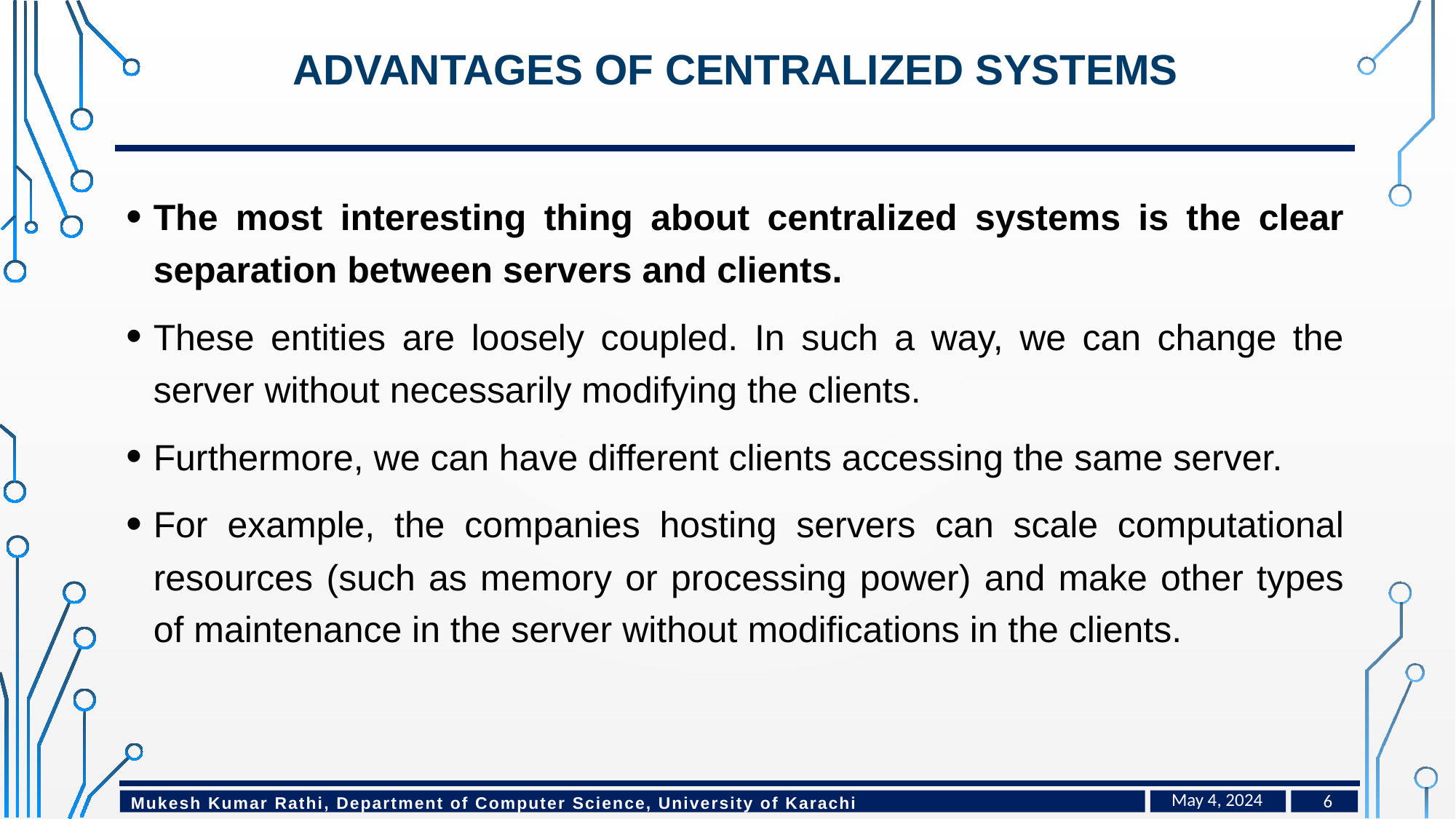

# Advantages of Centralized Systems
The most interesting thing about centralized systems is the clear separation between servers and clients.
These entities are loosely coupled. In such a way, we can change the server without necessarily modifying the clients.
Furthermore, we can have different clients accessing the same server.
For example, the companies hosting servers can scale computational resources (such as memory or processing power) and make other types of maintenance in the server without modifications in the clients.
May 4, 2024
6